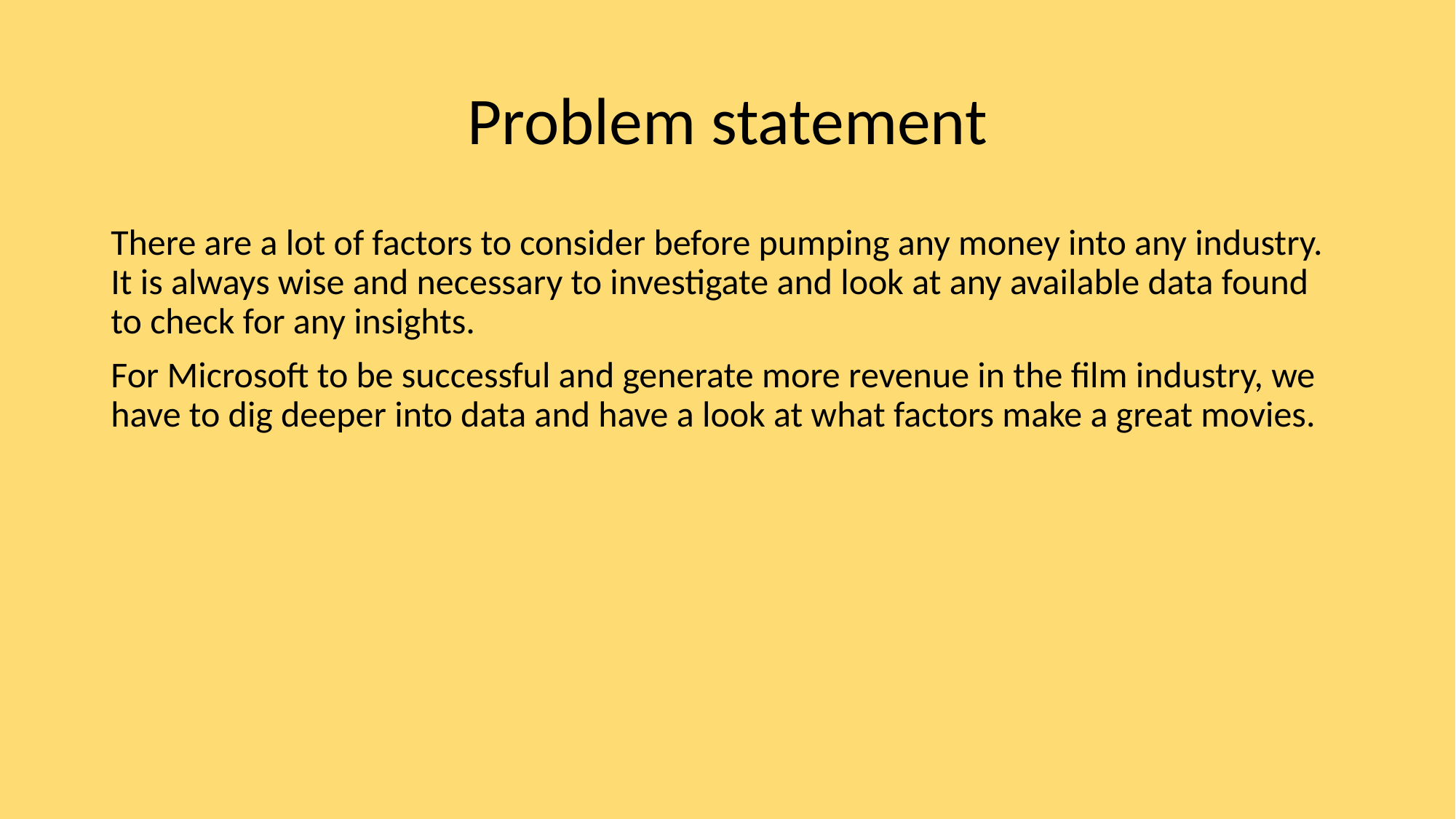

# Problem statement
There are a lot of factors to consider before pumping any money into any industry. It is always wise and necessary to investigate and look at any available data found to check for any insights.
For Microsoft to be successful and generate more revenue in the film industry, we have to dig deeper into data and have a look at what factors make a great movies.